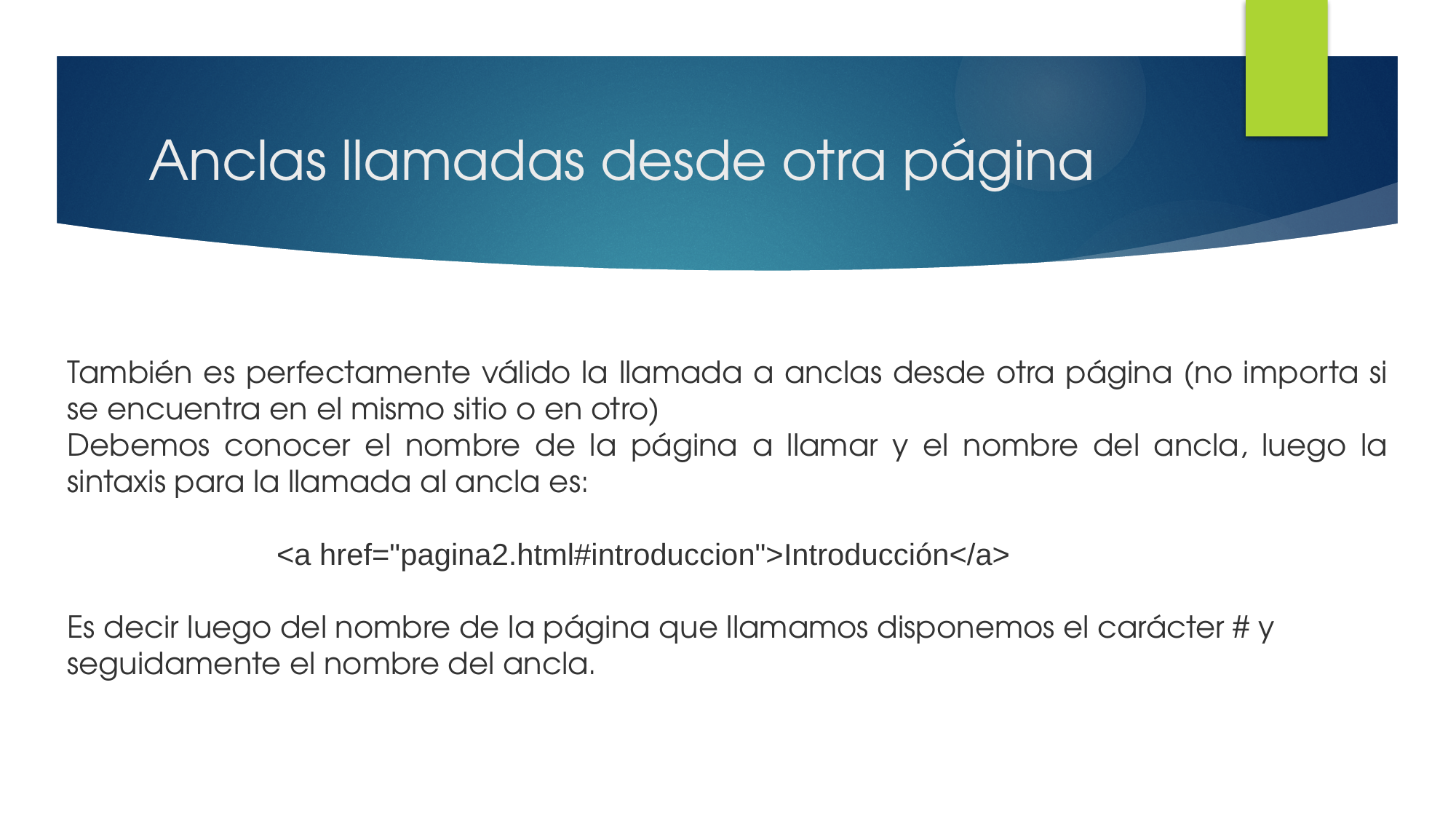

# Anclas llamadas desde otra página
También es perfectamente válido la llamada a anclas desde otra página (no importa si se encuentra en el mismo sitio o en otro)
Debemos conocer el nombre de la página a llamar y el nombre del ancla, luego la sintaxis para la llamada al ancla es:

                         <a href="pagina2.html#introduccion">Introducción</a>

Es decir luego del nombre de la página que llamamos disponemos el carácter # y seguidamente el nombre del ancla.